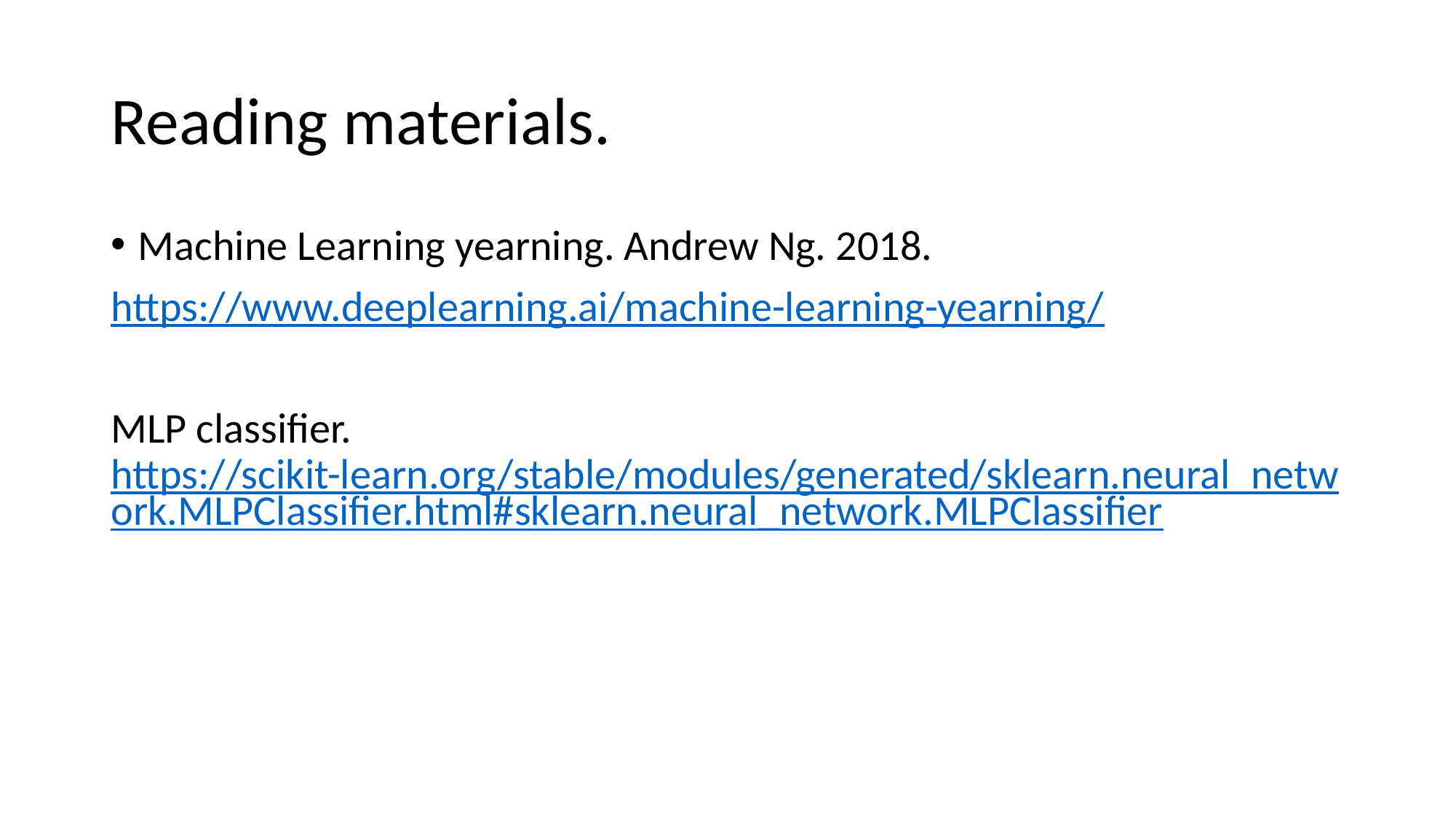

# Reading materials.
Machine Learning yearning. Andrew Ng. 2018.
https://www.deeplearning.ai/machine-learning-yearning/

MLP classifier. https://scikit-learn.org/stable/modules/generated/sklearn.neural_network.MLPClassifier.html#sklearn.neural_network.MLPClassifier